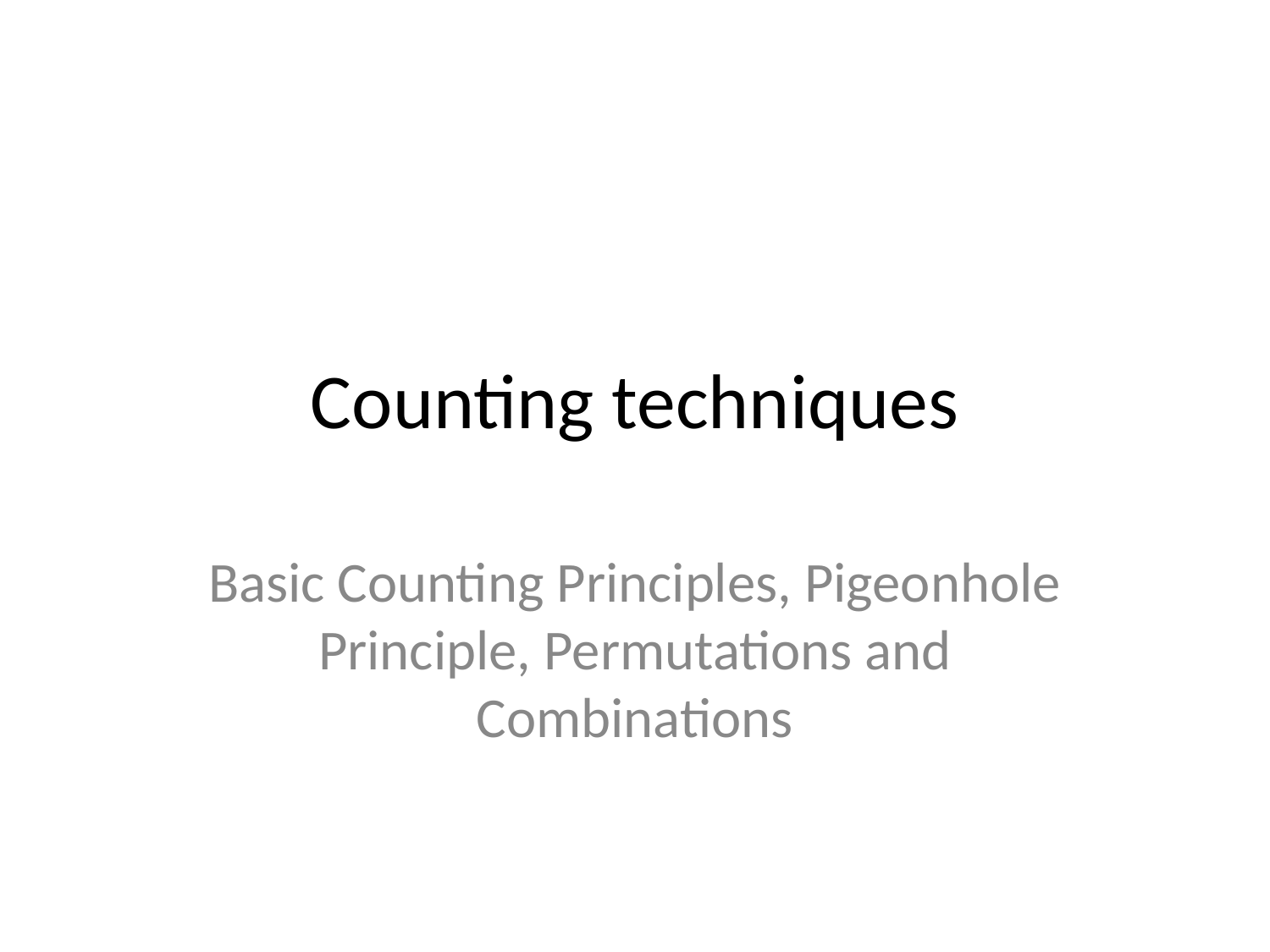

# Counting techniques
Basic Counting Principles, Pigeonhole Principle, Permutations and Combinations